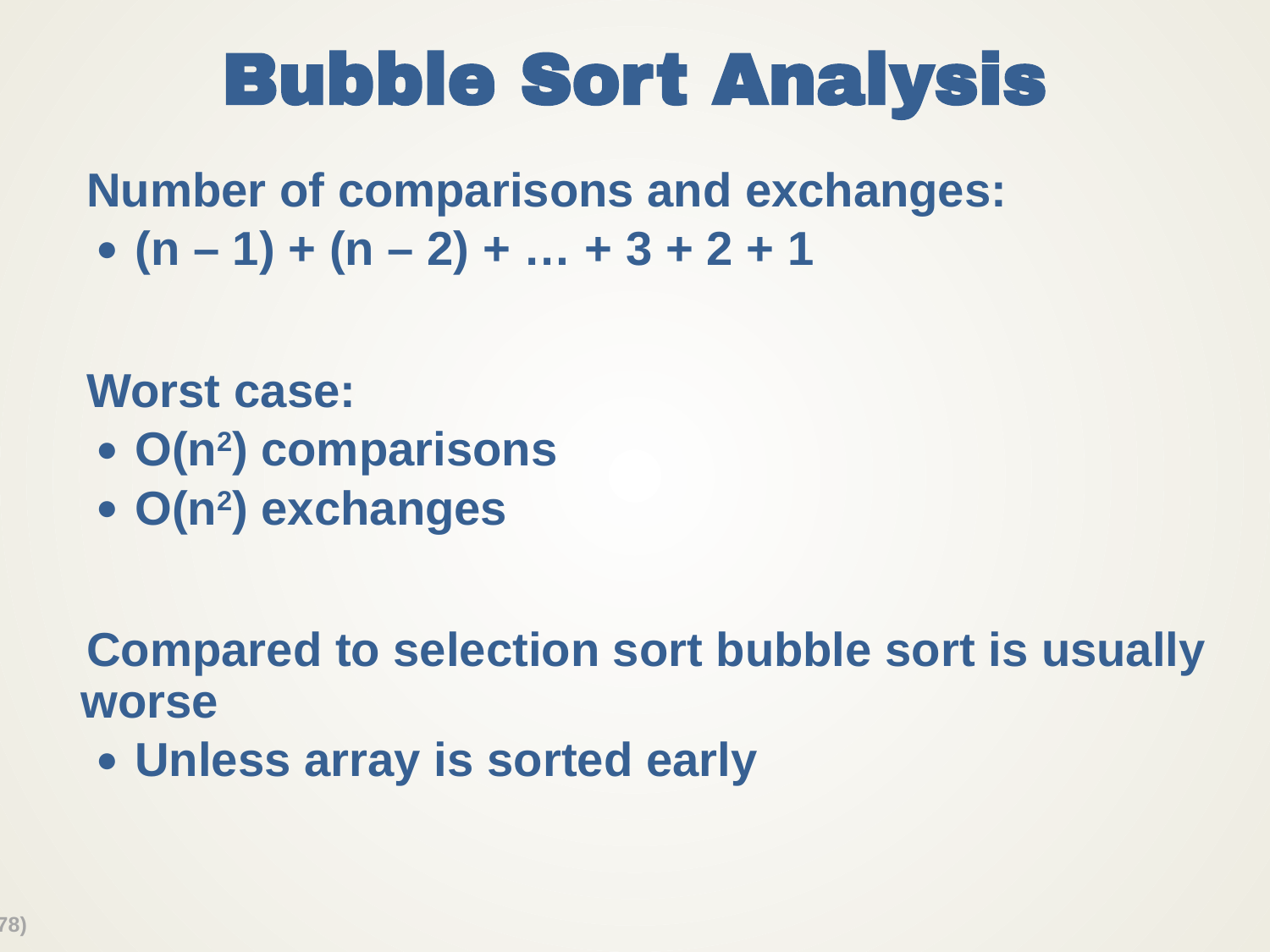

# Bubble Sort Analysis
Number of comparisons and exchanges:
(n – 1) + (n – 2) + … + 3 + 2 + 1

Worst case:
O(n2) comparisons
O(n2) exchanges

Compared to selection sort bubble sort is usually worse
Unless array is sorted early